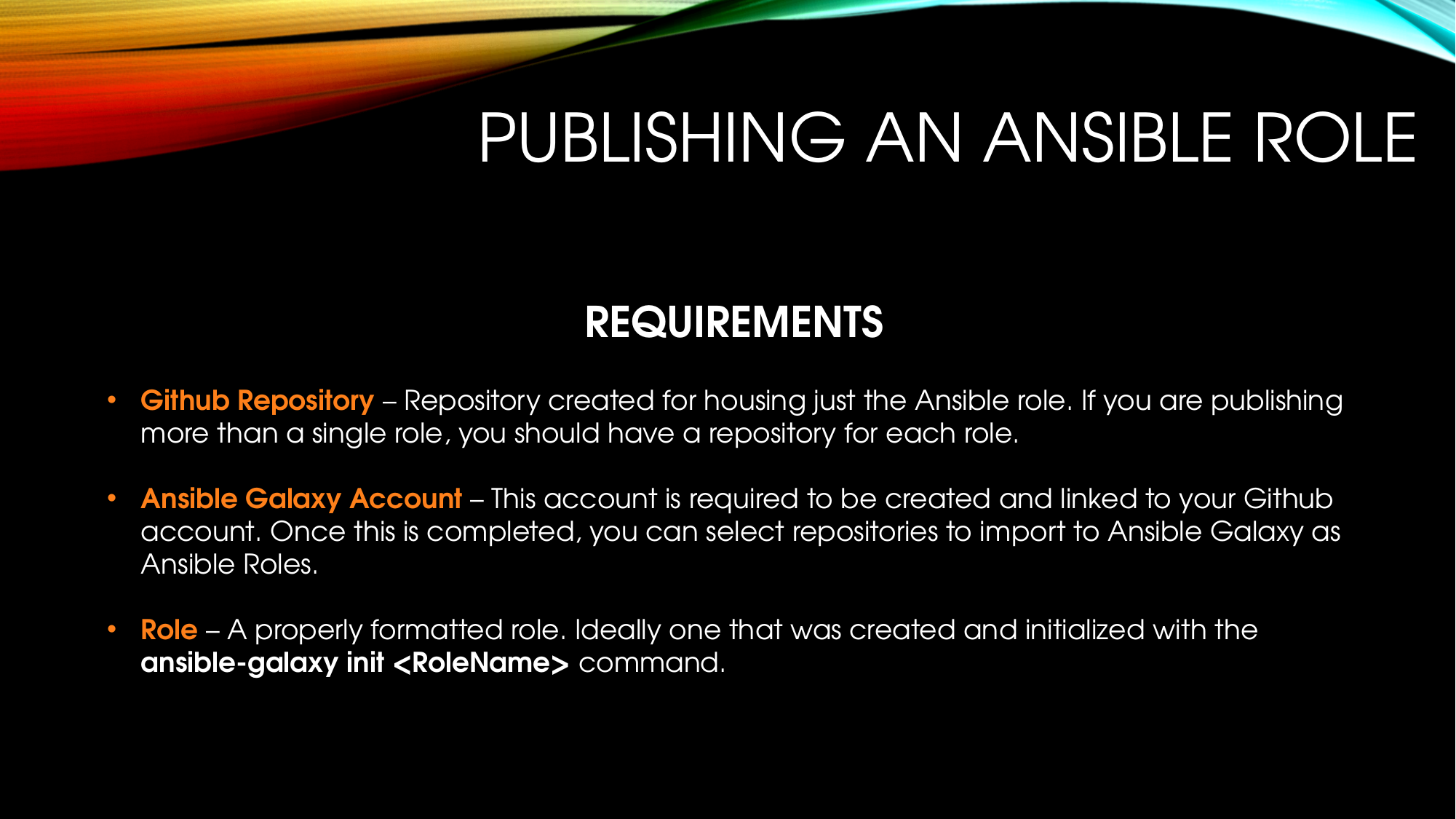

# Publishing an Ansible ROLE
Requirements
Github Repository – Repository created for housing just the Ansible role. If you are publishing more than a single role, you should have a repository for each role.

Ansible Galaxy Account – This account is required to be created and linked to your Github account. Once this is completed, you can select repositories to import to Ansible Galaxy as Ansible Roles.

Role – A properly formatted role. Ideally one that was created and initialized with the ansible-galaxy init <RoleName> command.